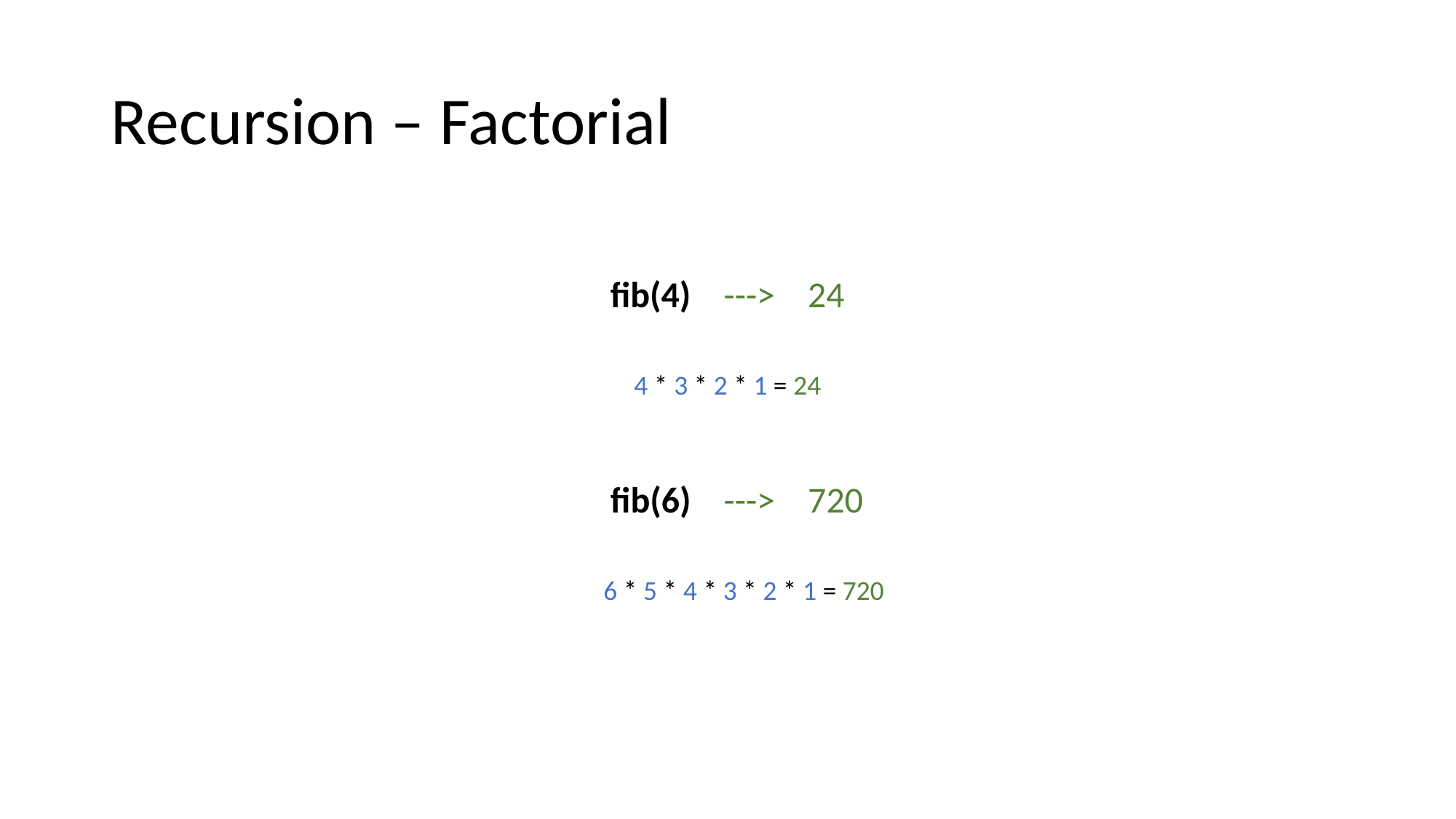

# Recursion – Factorial
fib(4)    --->    24
4 * 3 * 2 * 1 = 24
fib(6)    --->    720
6 * 5 * 4 * 3 * 2 * 1 = 720